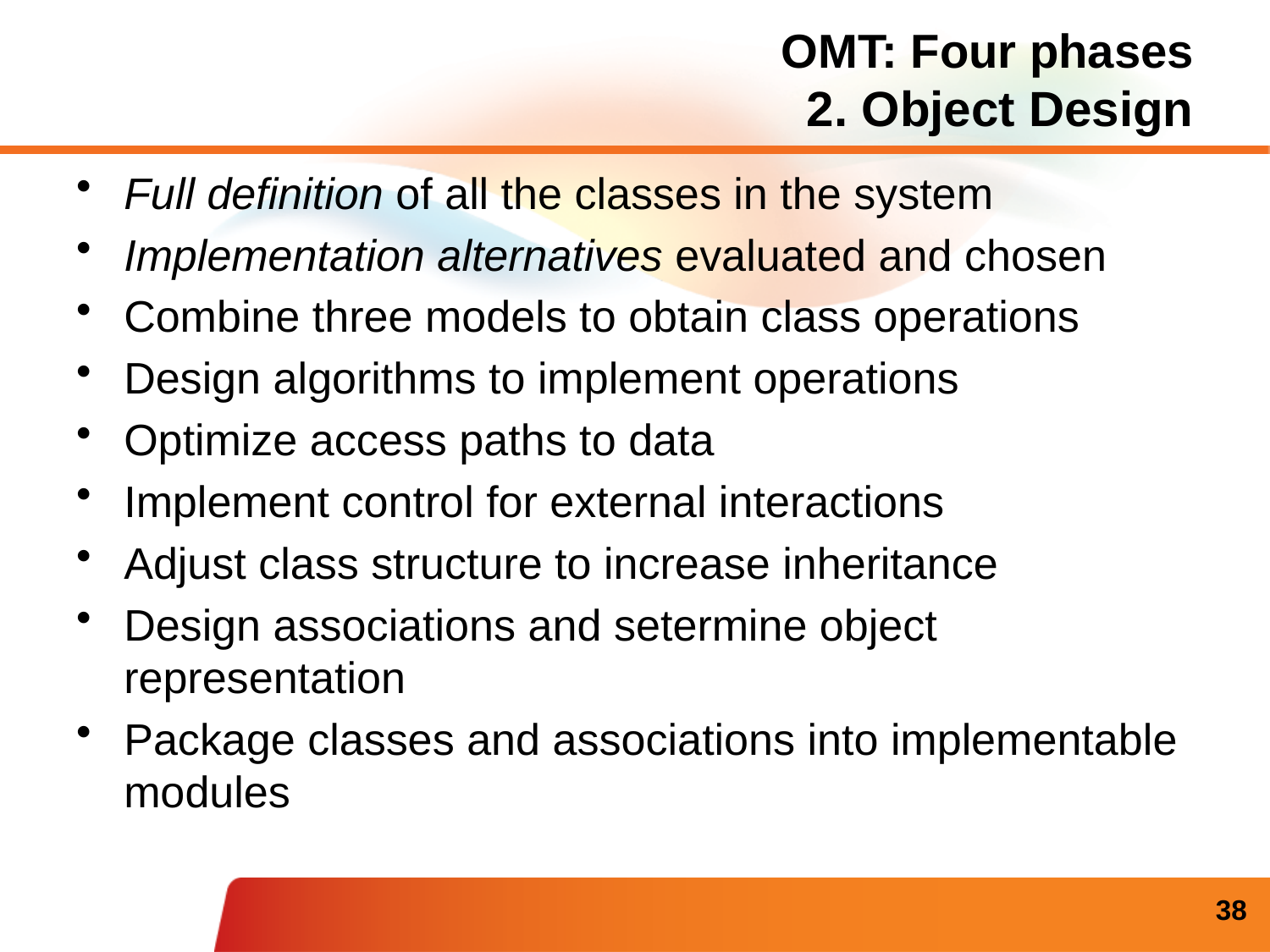

# OMT: Four phases 2. Object Design
Full definition of all the classes in the system
Implementation alternatives evaluated and chosen
Combine three models to obtain class operations
Design algorithms to implement operations
Optimize access paths to data
Implement control for external interactions
Adjust class structure to increase inheritance
Design associations and setermine object representation
Package classes and associations into implementable modules